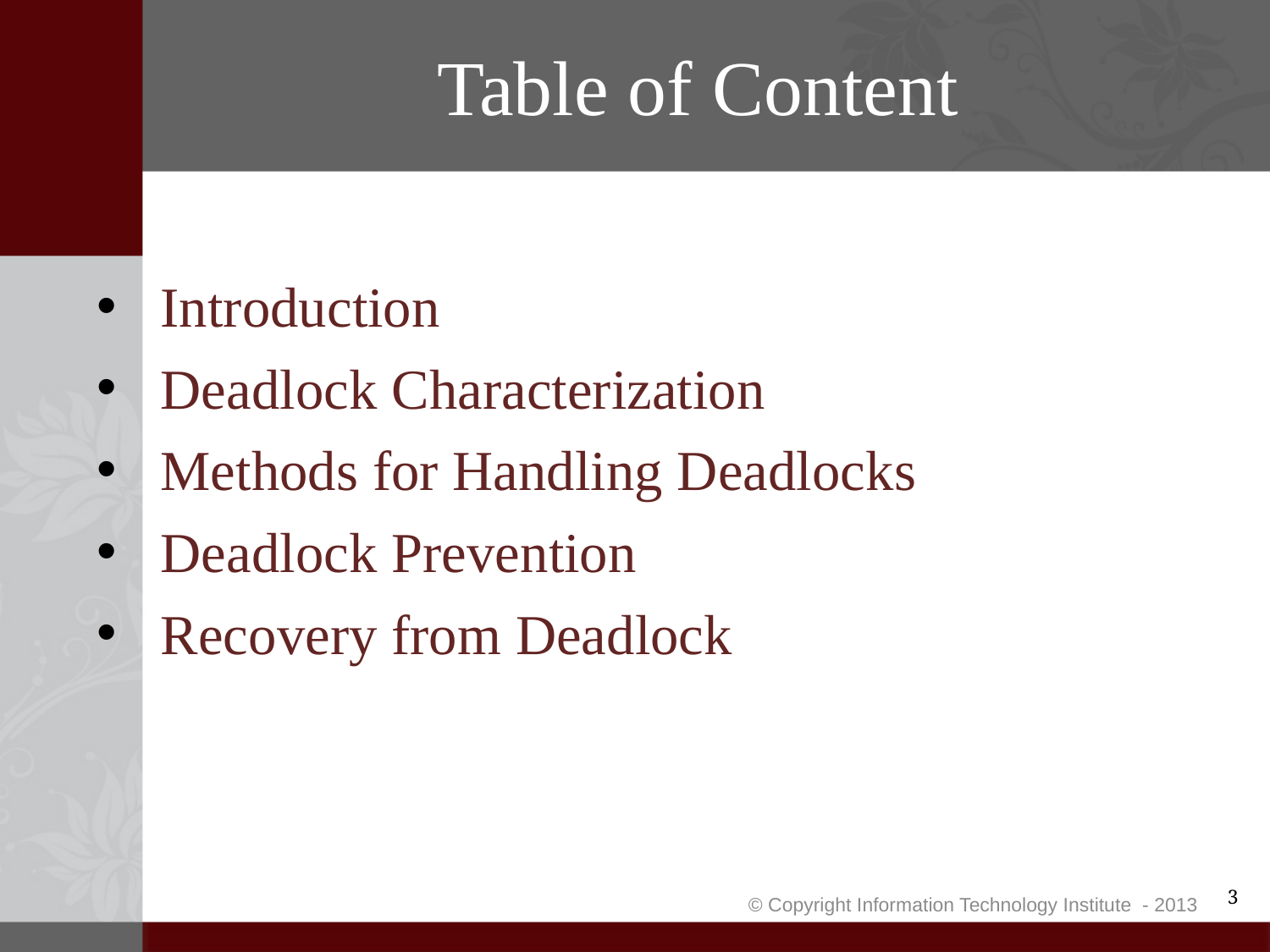

# Table of Content
Introduction
Deadlock Characterization
Methods for Handling Deadlocks
Deadlock Prevention
Recovery from Deadlock